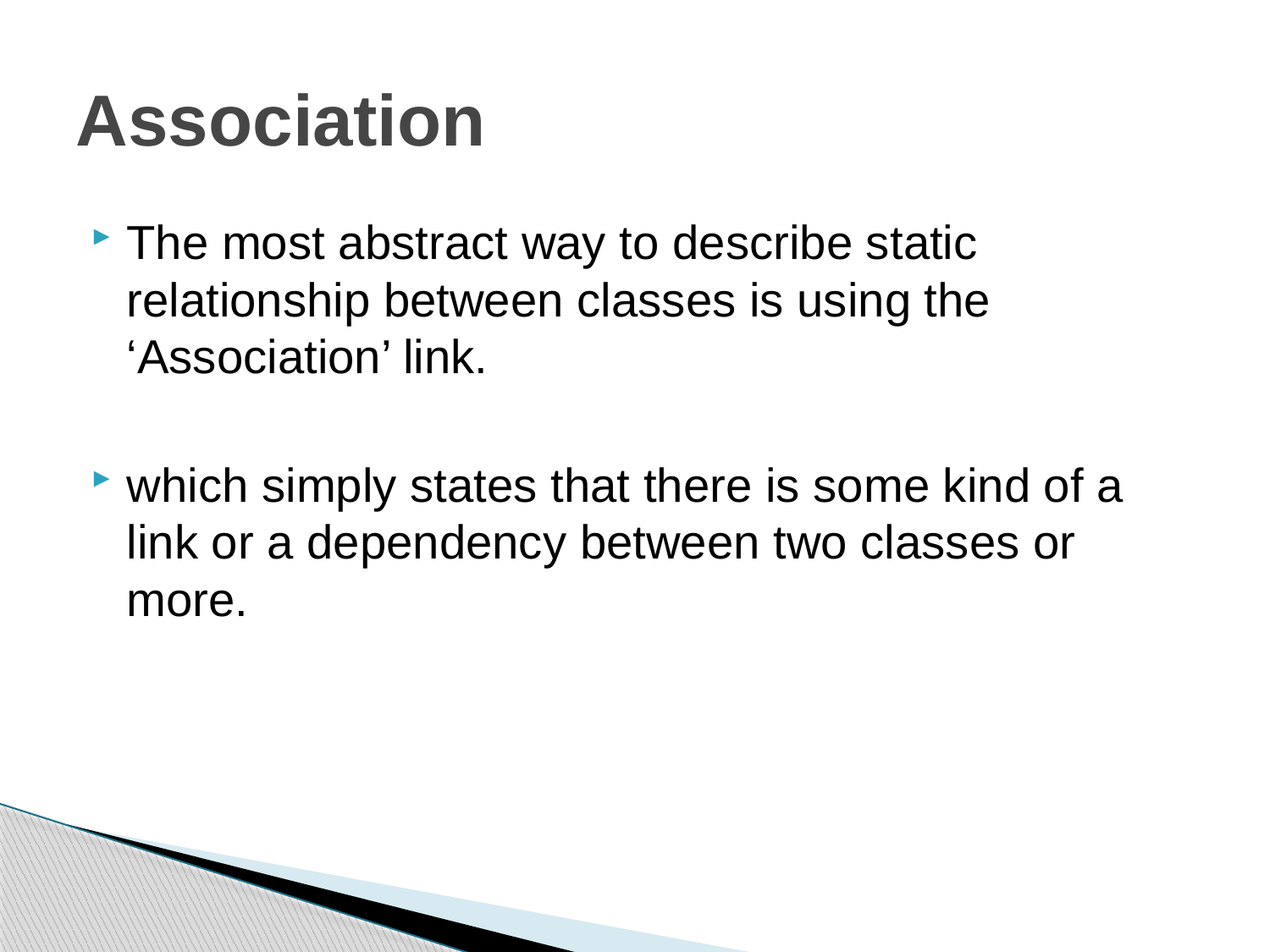

# Association
The most abstract way to describe static relationship between classes is using the ‘Association’ link.

which simply states that there is some kind of a link or a dependency between two classes or more.